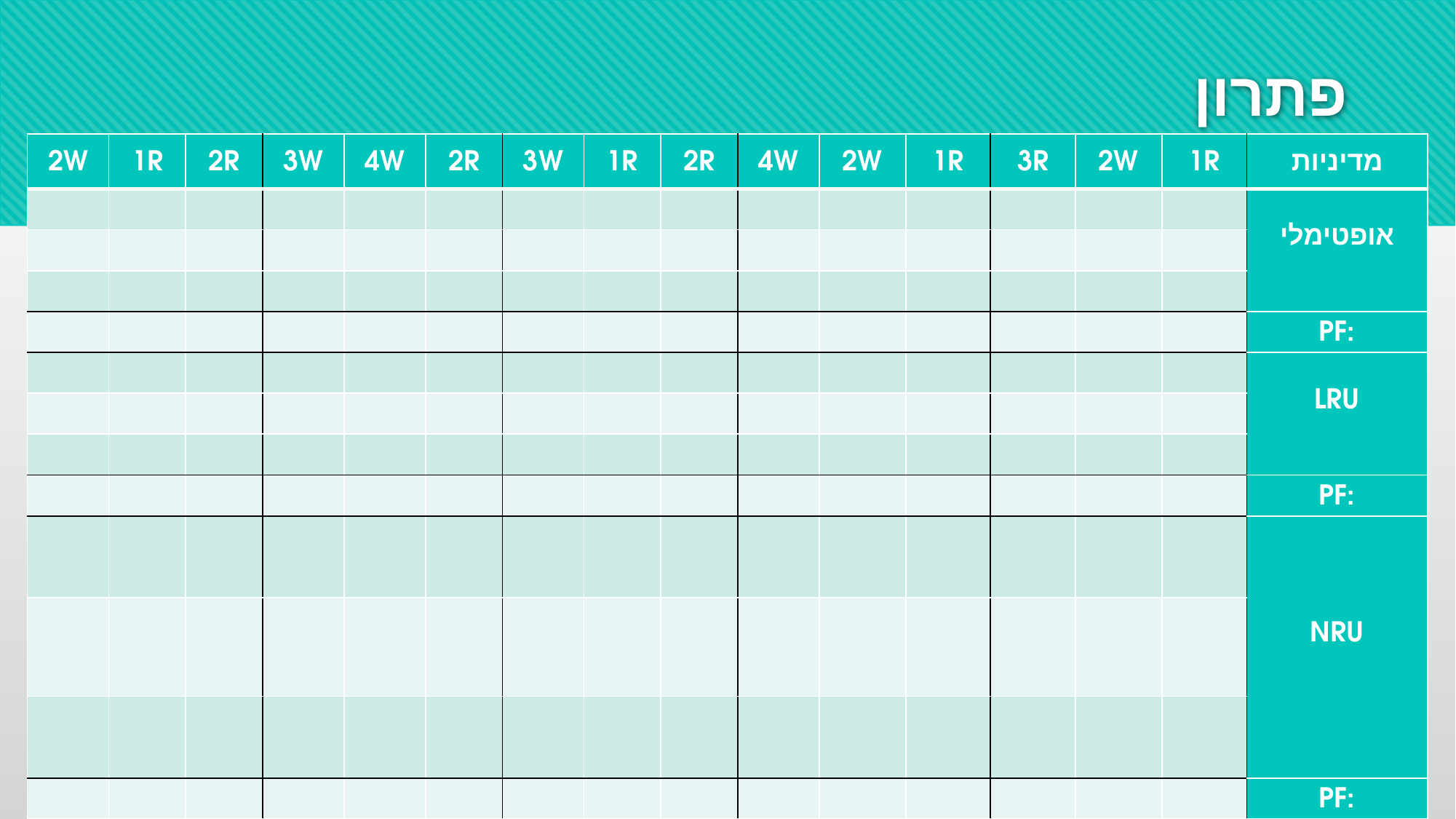

# פתרון
| 2W | 1R | 2R | 3W | 4W | 2R | 3W | 1R | 2R | 4W | 2W | 1R | 3R | 2W | 1R | מדיניות |
| --- | --- | --- | --- | --- | --- | --- | --- | --- | --- | --- | --- | --- | --- | --- | --- |
|  |  |  |  |  |  |  |  |  |  |  |  |  |  |  | אופטימלי |
|  |  |  |  |  |  |  |  |  |  |  |  |  |  |  |  |
|  |  |  |  |  |  |  |  |  |  |  |  |  |  |  |  |
|  |  |  |  |  |  |  |  |  |  |  |  |  |  |  | PF: |
|  |  |  |  |  |  |  |  |  |  |  |  |  |  |  | LRU |
|  |  |  |  |  |  |  |  |  |  |  |  |  |  |  |  |
|  |  |  |  |  |  |  |  |  |  |  |  |  |  |  |  |
|  |  |  |  |  |  |  |  |  |  |  |  |  |  |  | PF: |
|  |  |  |  |  |  |  |  |  |  |  |  |  |  |  | NRU |
|  |  |  |  |  |  |  |  |  |  |  |  |  |  |  |  |
|  |  |  |  |  |  |  |  |  |  |  |  |  |  |  |  |
|  |  |  |  |  |  |  |  |  |  |  |  |  |  |  | PF: |